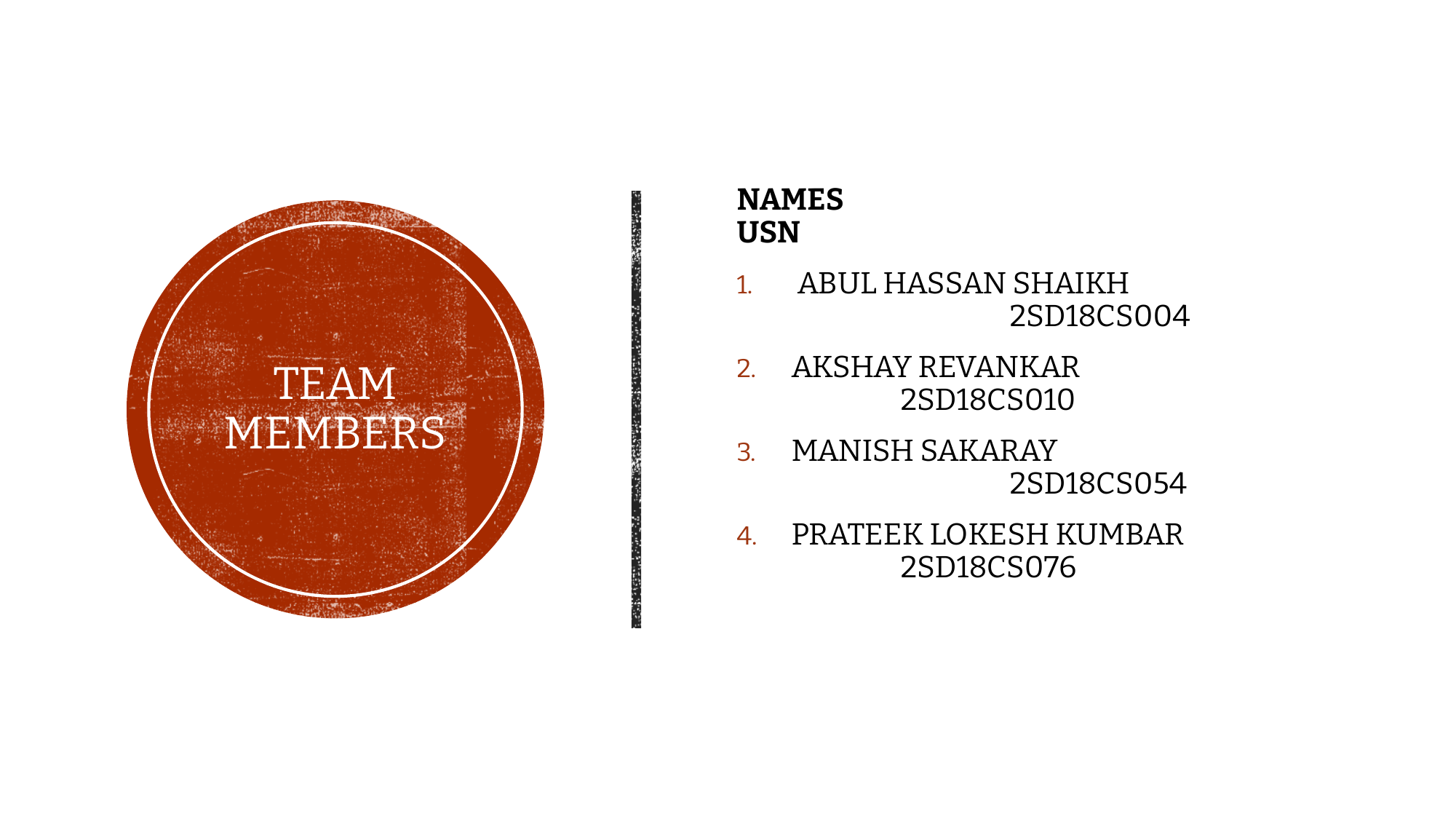

NAMES					USN
 ABUL HASSAN SHAIKH			2SD18CS004
AKSHAY REVANKAR			2SD18CS010
MANISH SAKARAY 				2SD18CS054
PRATEEK LOKESH KUMBAR		2SD18CS076

# Team members